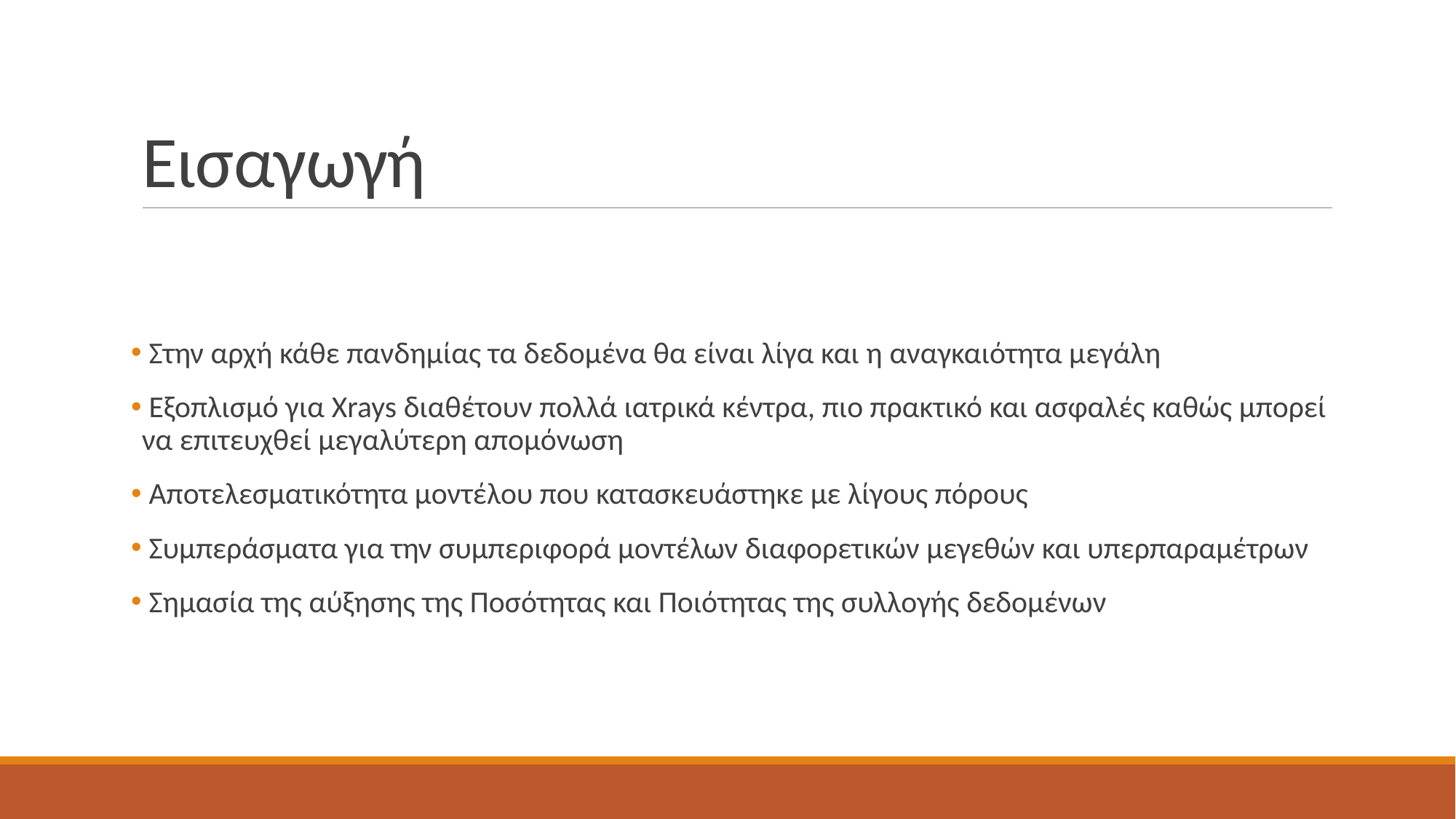

# Εισαγωγή

 Στην αρχή κάθε πανδημίας τα δεδομένα θα είναι λίγα και η αναγκαιότητα μεγάλη
 Εξοπλισμό για Xrays διαθέτουν πολλά ιατρικά κέντρα, πιο πρακτικό και ασφαλές καθώς μπορεί να επιτευχθεί μεγαλύτερη απομόνωση
 Αποτελεσματικότητα μοντέλου που κατασκευάστηκε με λίγους πόρους
 Συμπεράσματα για την συμπεριφορά μοντέλων διαφορετικών μεγεθών και υπερπαραμέτρων
 Σημασία της αύξησης της Ποσότητας και Ποιότητας της συλλογής δεδομένων